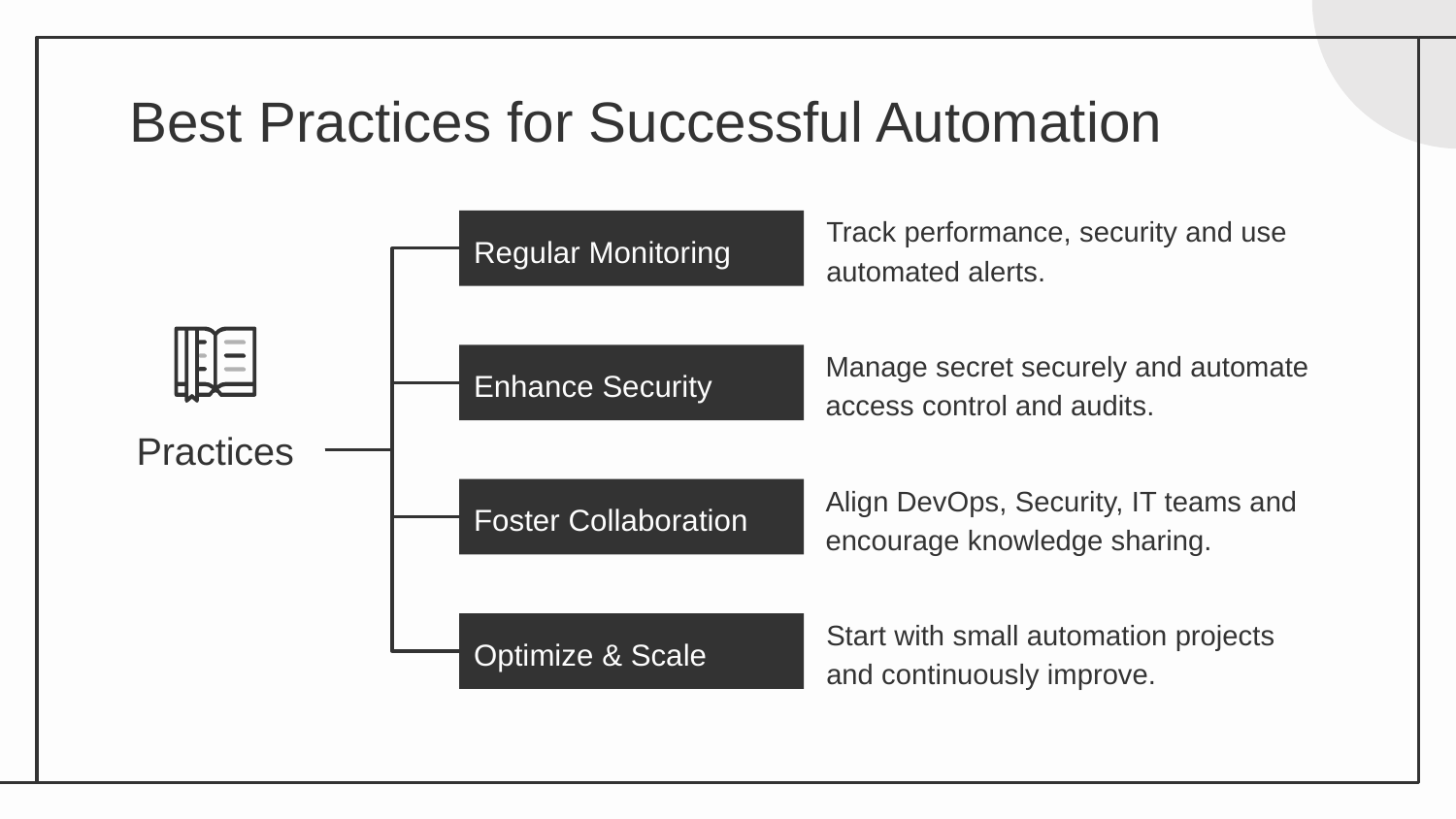

# Best Practices for Successful Automation
Track performance, security and use automated alerts.
Regular Monitoring
Manage secret securely and automate access control and audits.

Enhance Security
Practices
Align DevOps, Security, IT teams and encourage knowledge sharing.
Foster Collaboration
Start with small automation projects and continuously improve.
Optimize & Scale